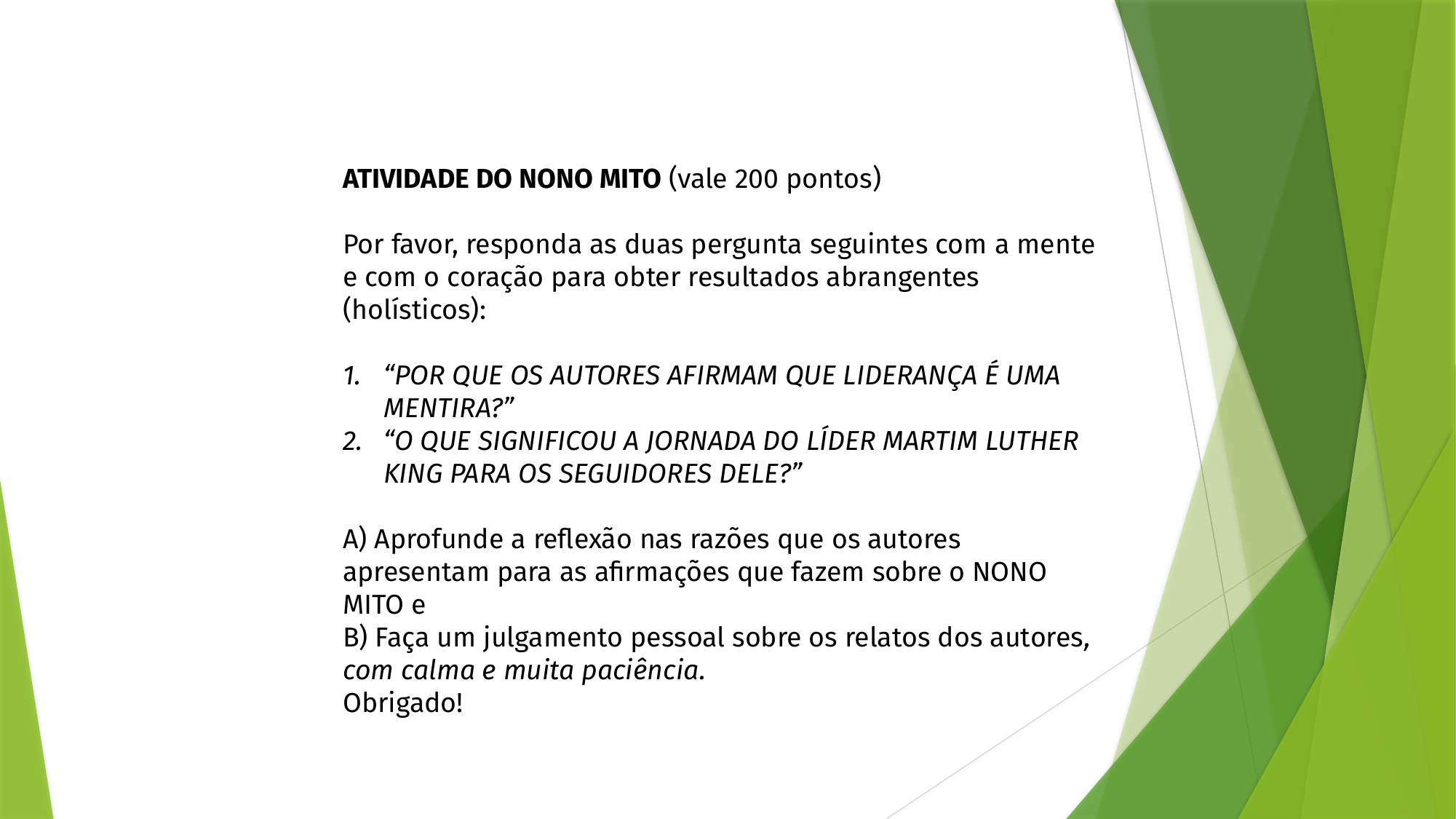

ATIVIDADE DO NONO MITO (vale 200 pontos)

Por favor, responda as duas pergunta seguintes com a mente e com o coração para obter resultados abrangentes (holísticos):

“POR QUE OS AUTORES AFIRMAM QUE LIDERANÇA É UMA MENTIRA?”
“O QUE SIGNIFICOU A JORNADA DO LÍDER MARTIM LUTHER KING PARA OS SEGUIDORES DELE?”

A) Aprofunde a reflexão nas razões que os autores apresentam para as afirmações que fazem sobre o NONO MITO e
B) Faça um julgamento pessoal sobre os relatos dos autores, com calma e muita paciência.
Obrigado!